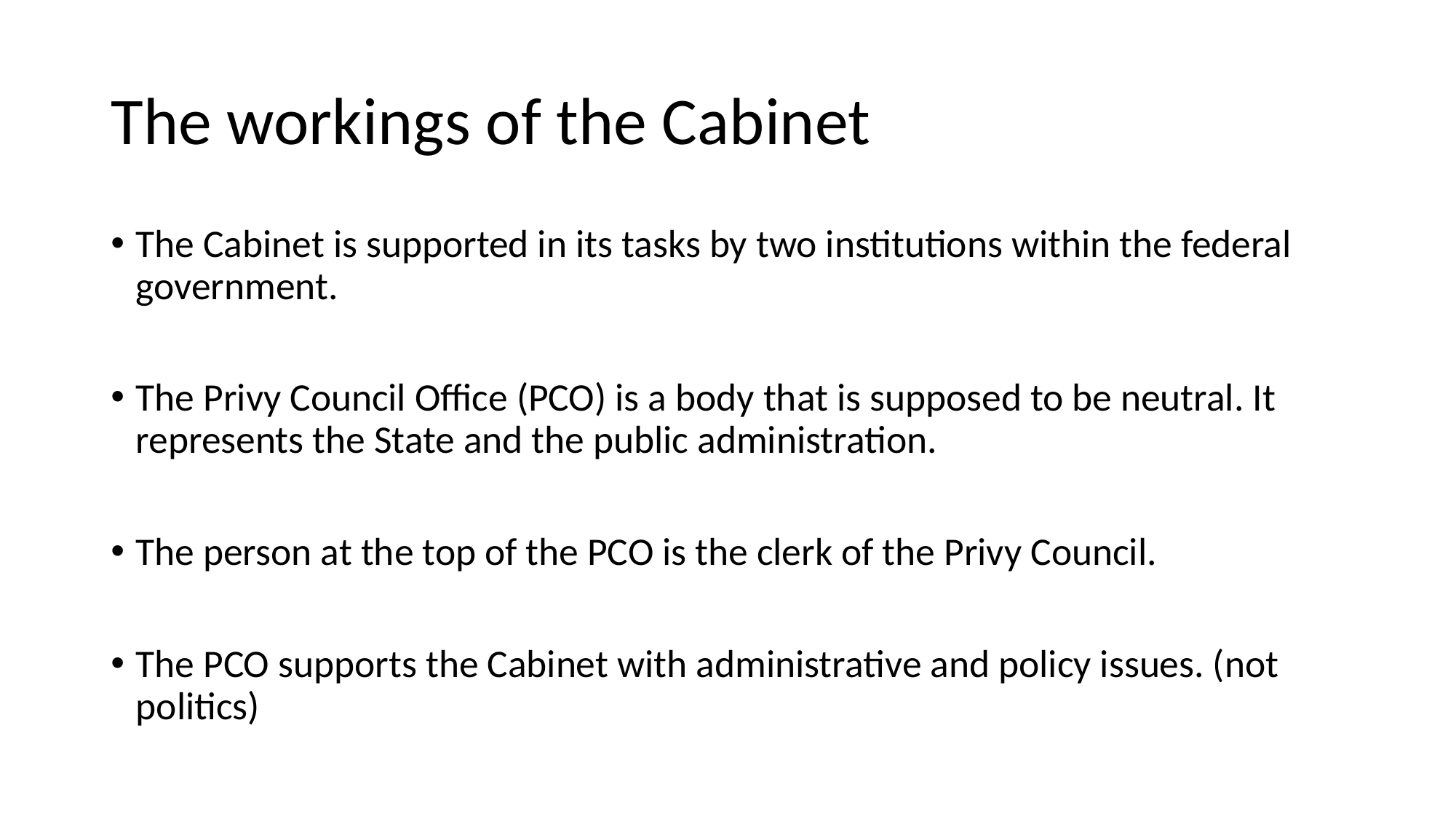

# The workings of the Cabinet
The Cabinet is supported in its tasks by two institutions within the federal government.

The Privy Council Office (PCO) is a body that is supposed to be neutral. It represents the State and the public administration.

The person at the top of the PCO is the clerk of the Privy Council.

The PCO supports the Cabinet with administrative and policy issues. (not politics)